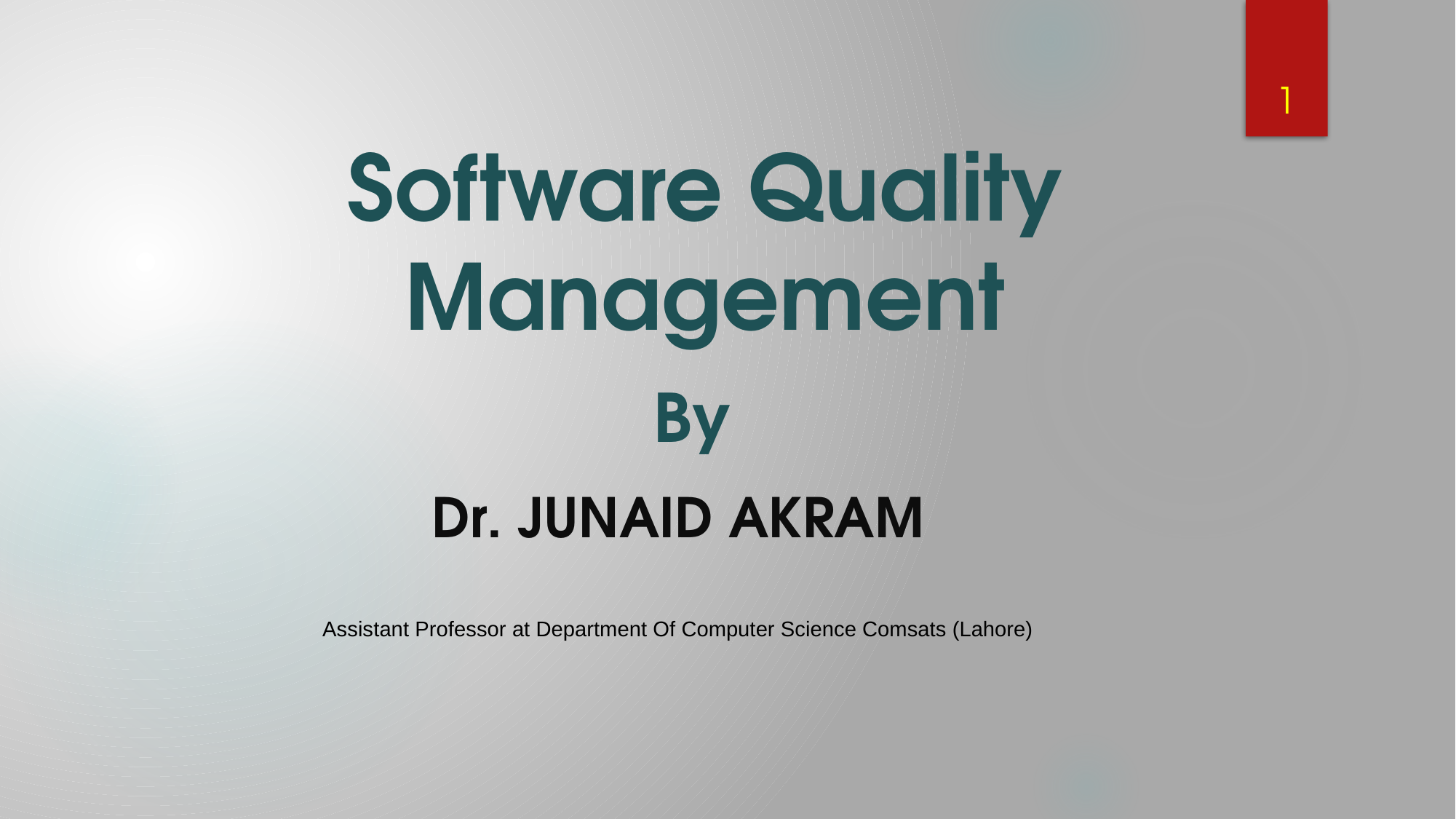

1
# Software Quality Management

By
Dr. Junaid Akram

Assistant Professor at Department Of Computer Science Comsats (Lahore)